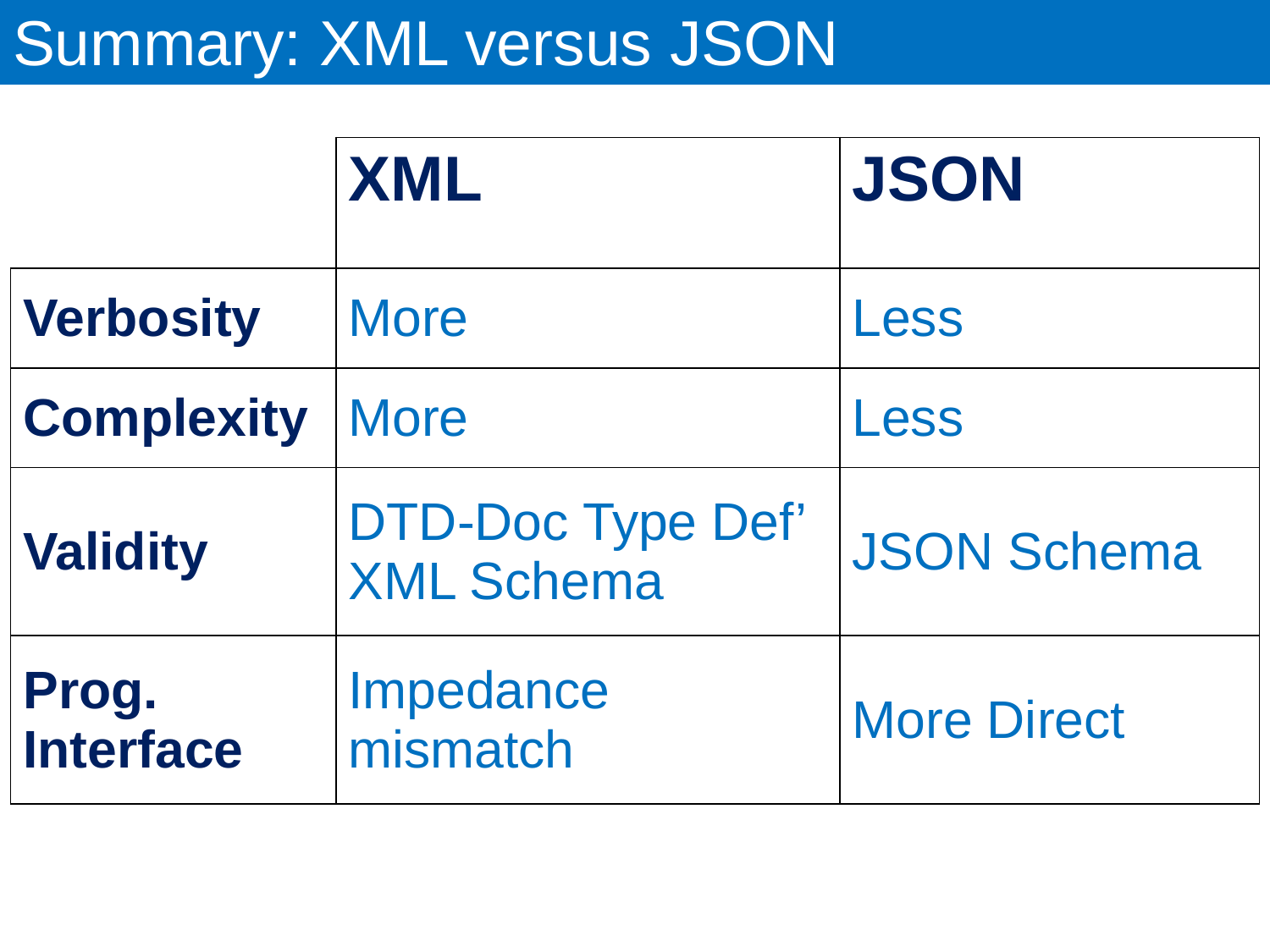

# Summary: XML versus JSON
|  | XML | JSON |
| --- | --- | --- |
| Verbosity | More | Less |
| Complexity | More | Less |
| Validity | DTD-Doc Type Def’ XML Schema | JSON Schema |
| Prog. Interface | Impedance mismatch | More Direct |